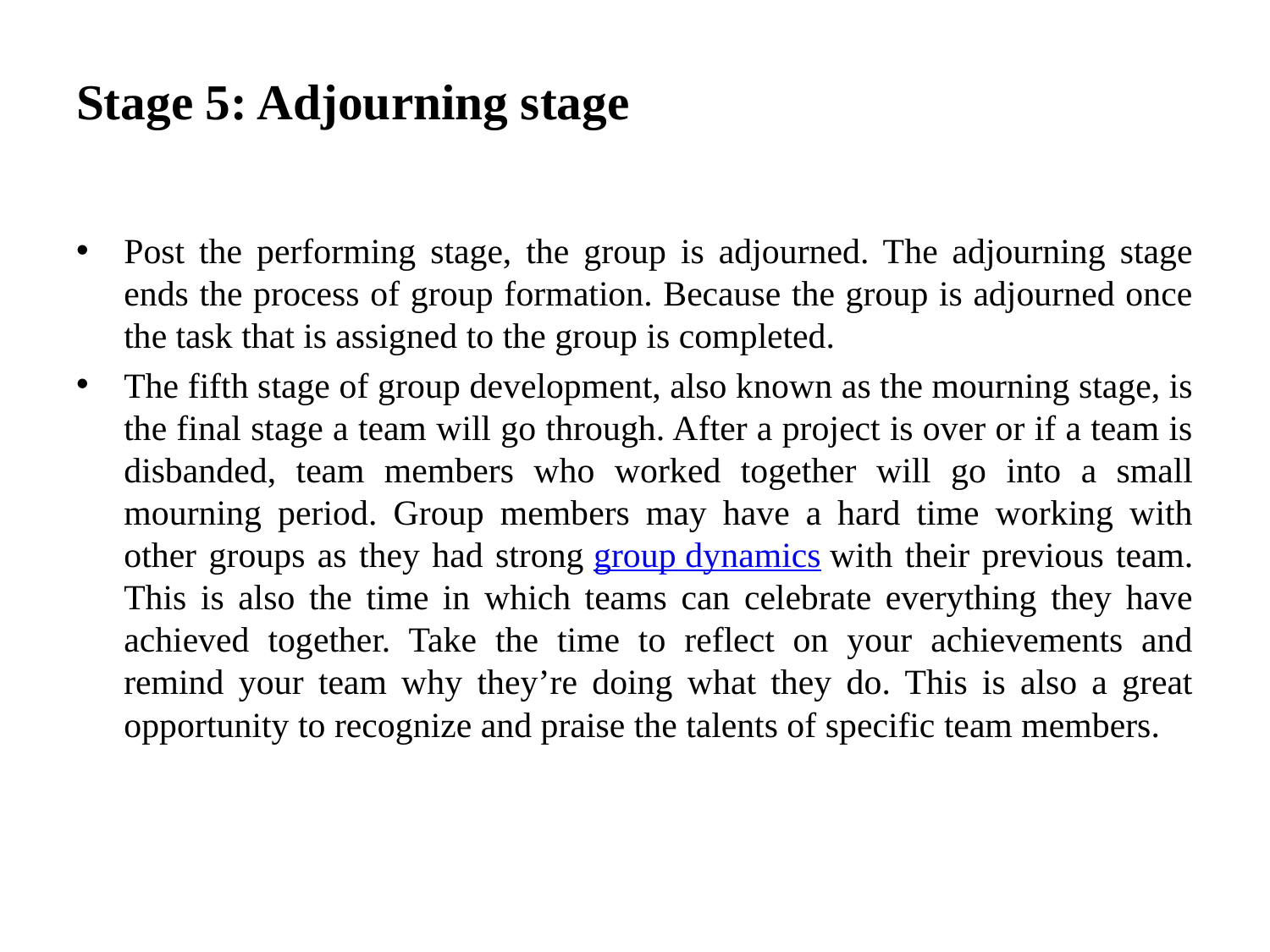

# Stage 5: Adjourning stage
Post the performing stage, the group is adjourned. The adjourning stage ends the process of group formation. Because the group is adjourned once the task that is assigned to the group is completed.
The fifth stage of group development, also known as the mourning stage, is the final stage a team will go through. After a project is over or if a team is disbanded, team members who worked together will go into a small mourning period. Group members may have a hard time working with other groups as they had strong group dynamics with their previous team. This is also the time in which teams can celebrate everything they have achieved together. Take the time to reflect on your achievements and remind your team why they’re doing what they do. This is also a great opportunity to recognize and praise the talents of specific team members.